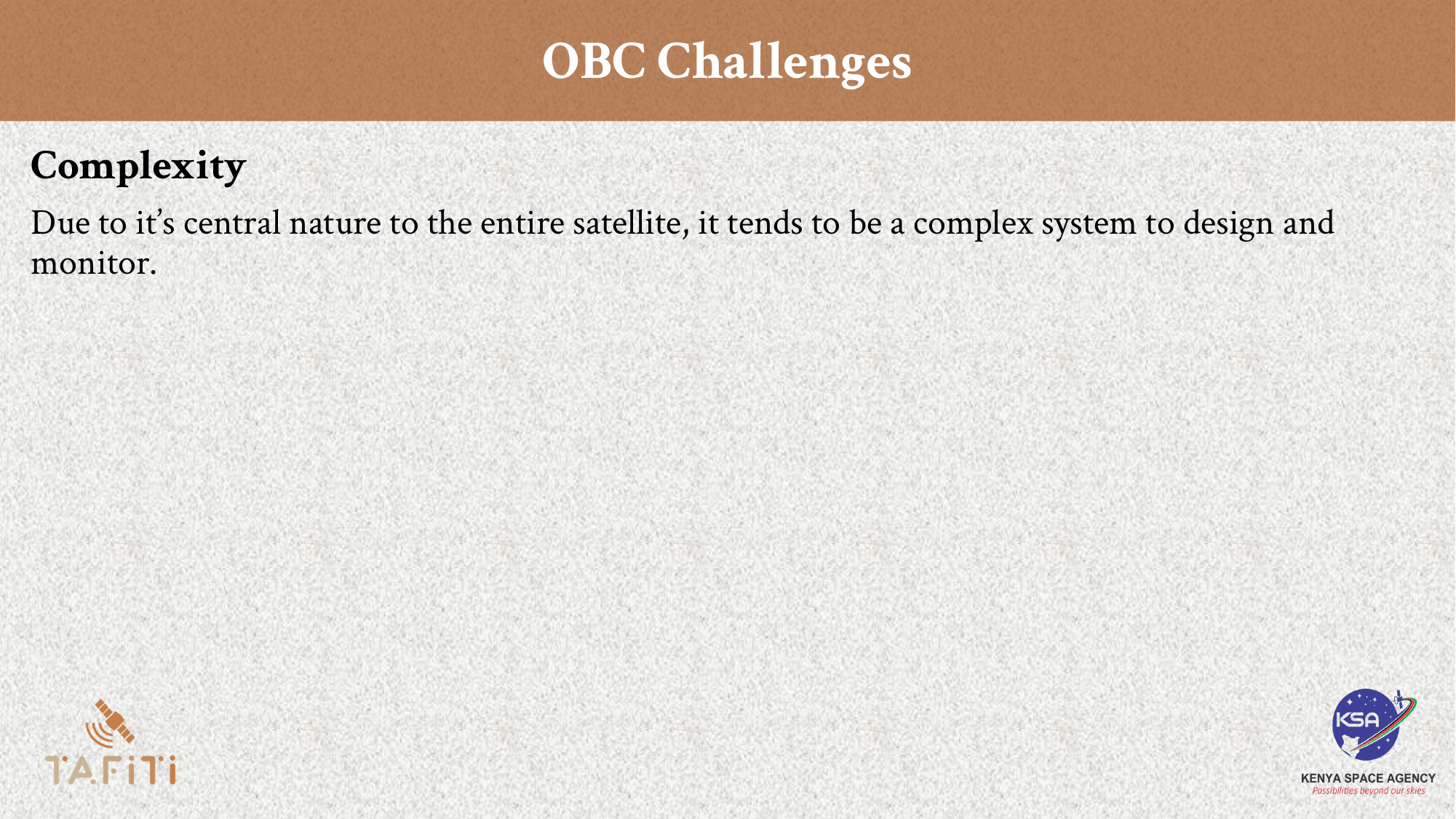

# OBC Challenges
Complexity
Due to it’s central nature to the entire satellite, it tends to be a complex system to design and monitor.